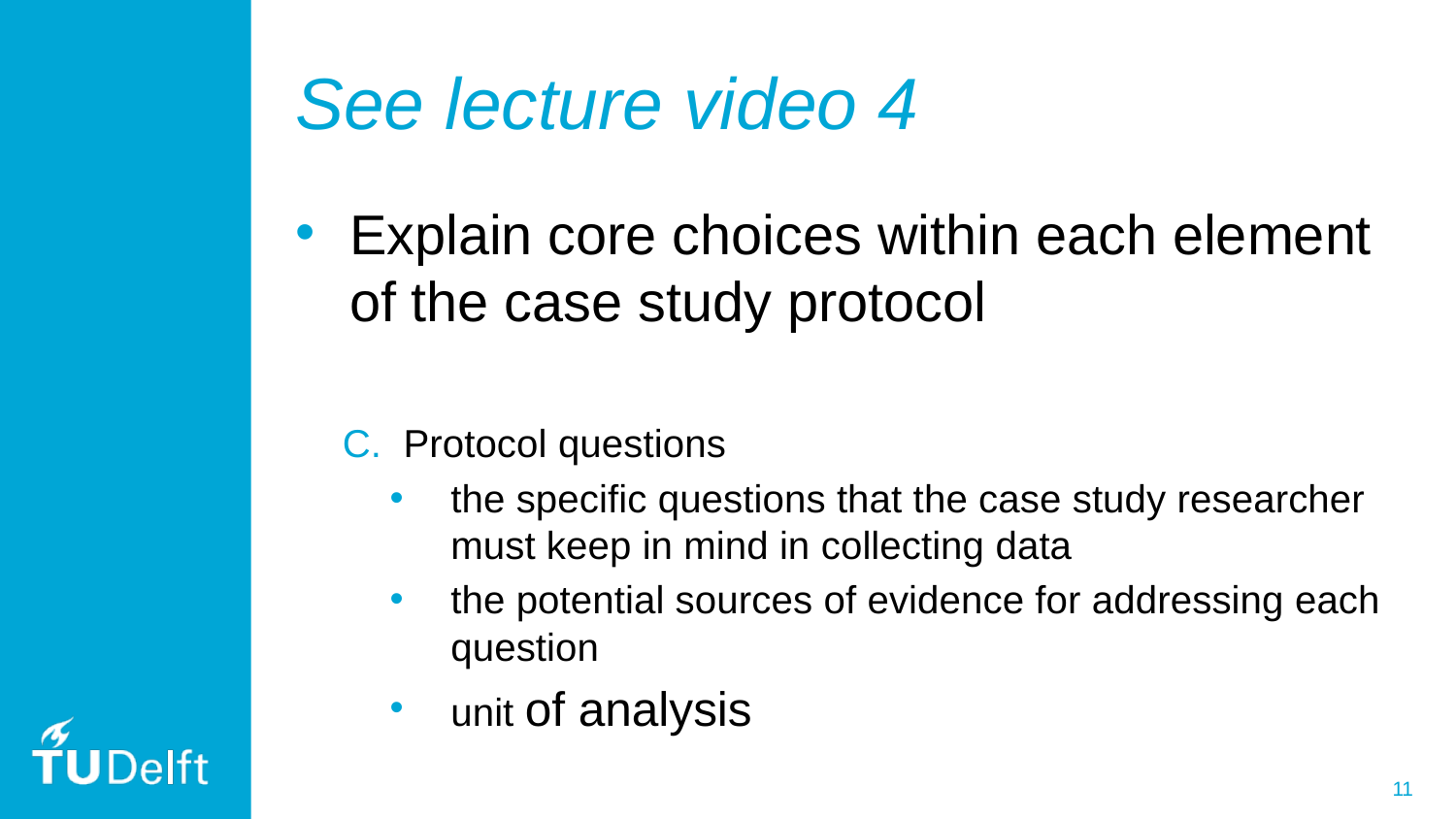

# See lecture video 4
Explain core choices within each element of the case study protocol

Protocol questions
the specific questions that the case study researcher must keep in mind in collecting data
the potential sources of evidence for addressing each question
unit of analysis